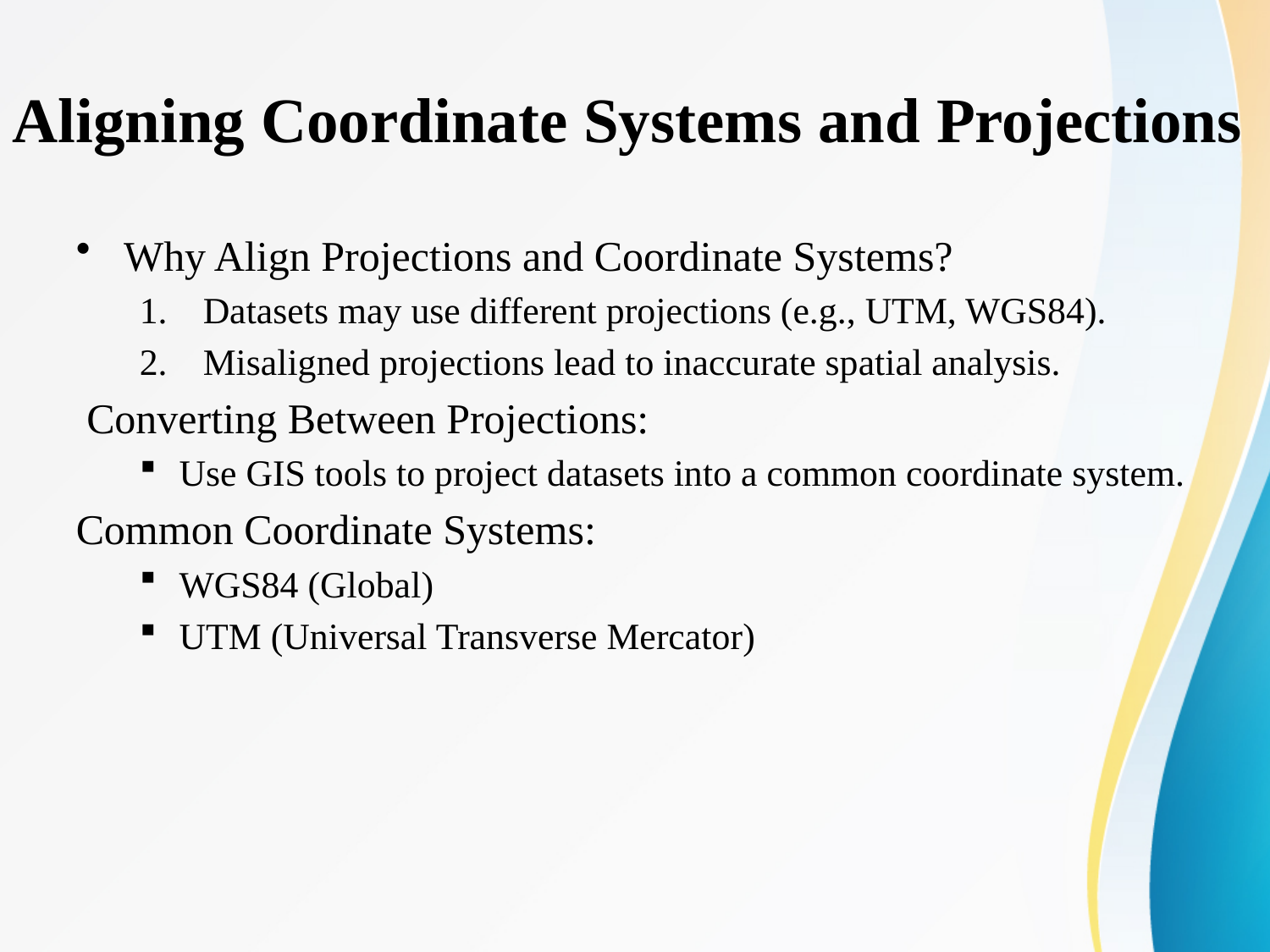

# Aligning Coordinate Systems and Projections
Why Align Projections and Coordinate Systems?
Datasets may use different projections (e.g., UTM, WGS84).
Misaligned projections lead to inaccurate spatial analysis.
 Converting Between Projections:
Use GIS tools to project datasets into a common coordinate system.
Common Coordinate Systems:
WGS84 (Global)
UTM (Universal Transverse Mercator)